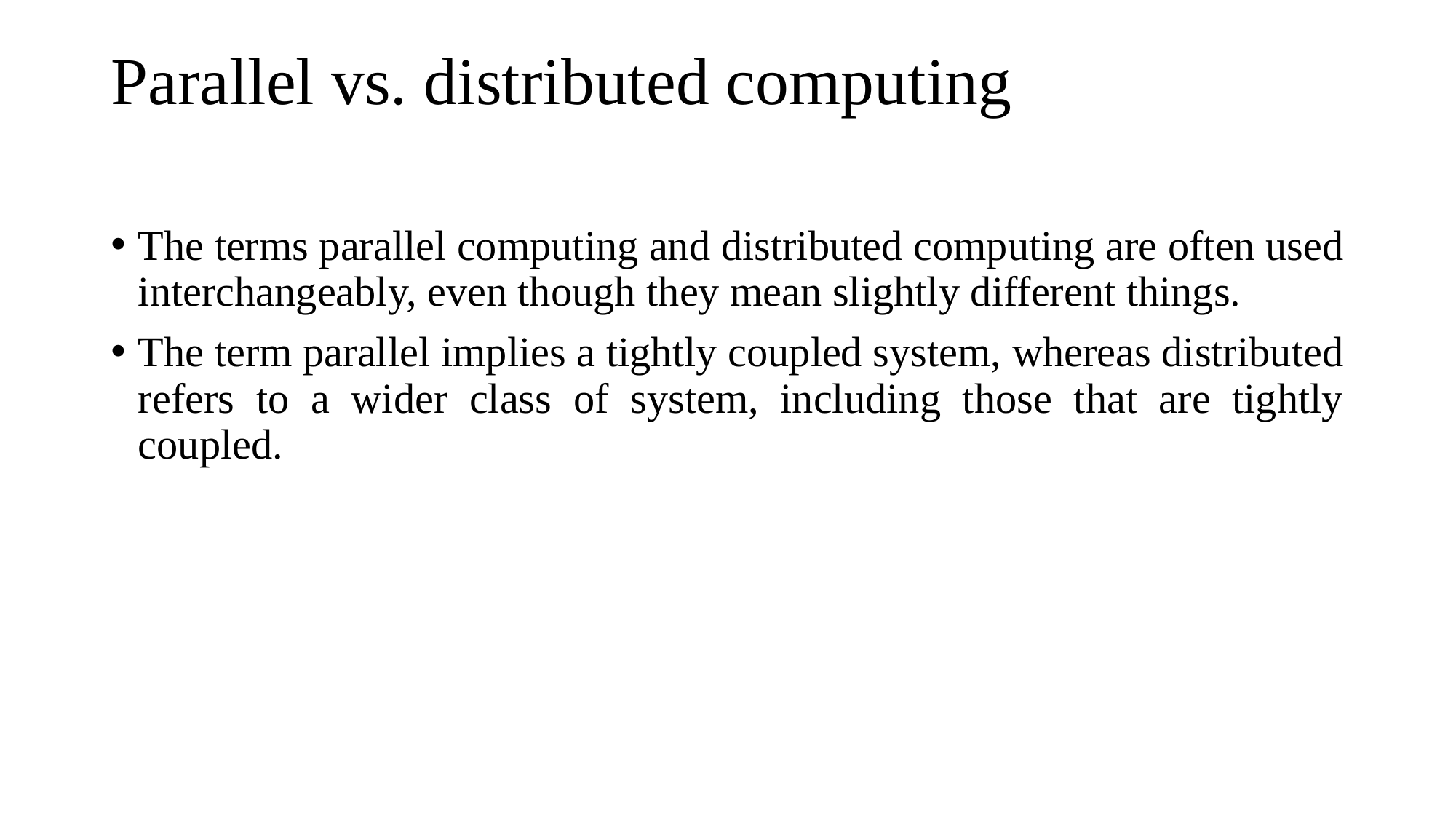

# Parallel vs. distributed computing
The terms parallel computing and distributed computing are often used interchangeably, even though they mean slightly different things.
The term parallel implies a tightly coupled system, whereas distributed refers to a wider class of system, including those that are tightly coupled.